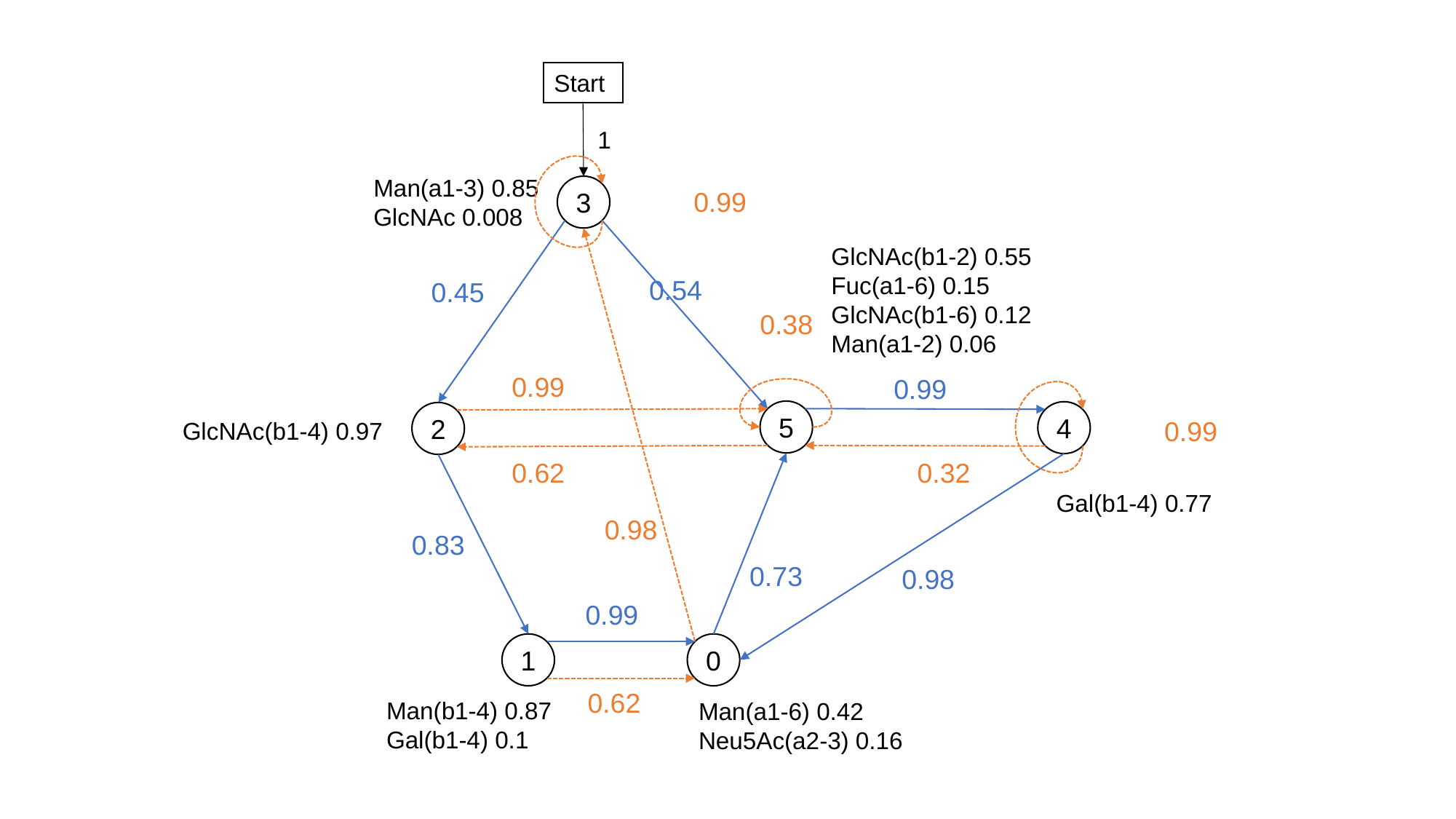

Start
1
Man(a1-3) 0.85
GlcNAc 0.008
3
0.99
GlcNAc(b1-2) 0.55
Fuc(a1-6) 0.15
GlcNAc(b1-6) 0.12
Man(a1-2) 0.06
0.54
0.45
0.38
0.99
0.99
5
4
2
0.99
GlcNAc(b1-4) 0.97
0.62
0.32
Gal(b1-4) 0.77
0.98
0.83
0.73
0.98
0.99
1
0
0.62
Man(b1-4) 0.87
Gal(b1-4) 0.1
Man(a1-6) 0.42
Neu5Ac(a2-3) 0.16